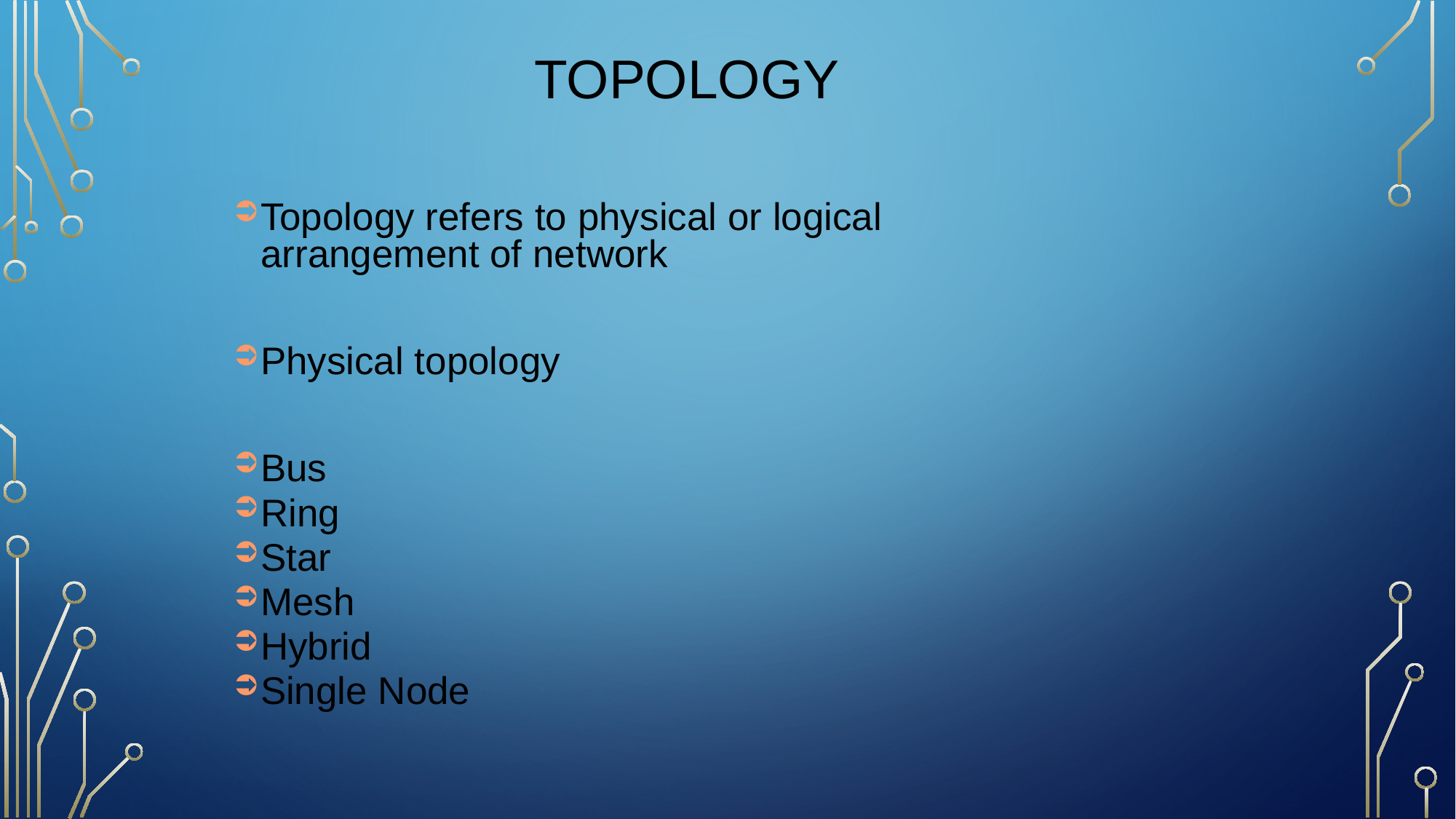

Topology
Topology refers to physical or logical arrangement of network

Physical topology

Bus
Ring
Star
Mesh
Hybrid
Single Node